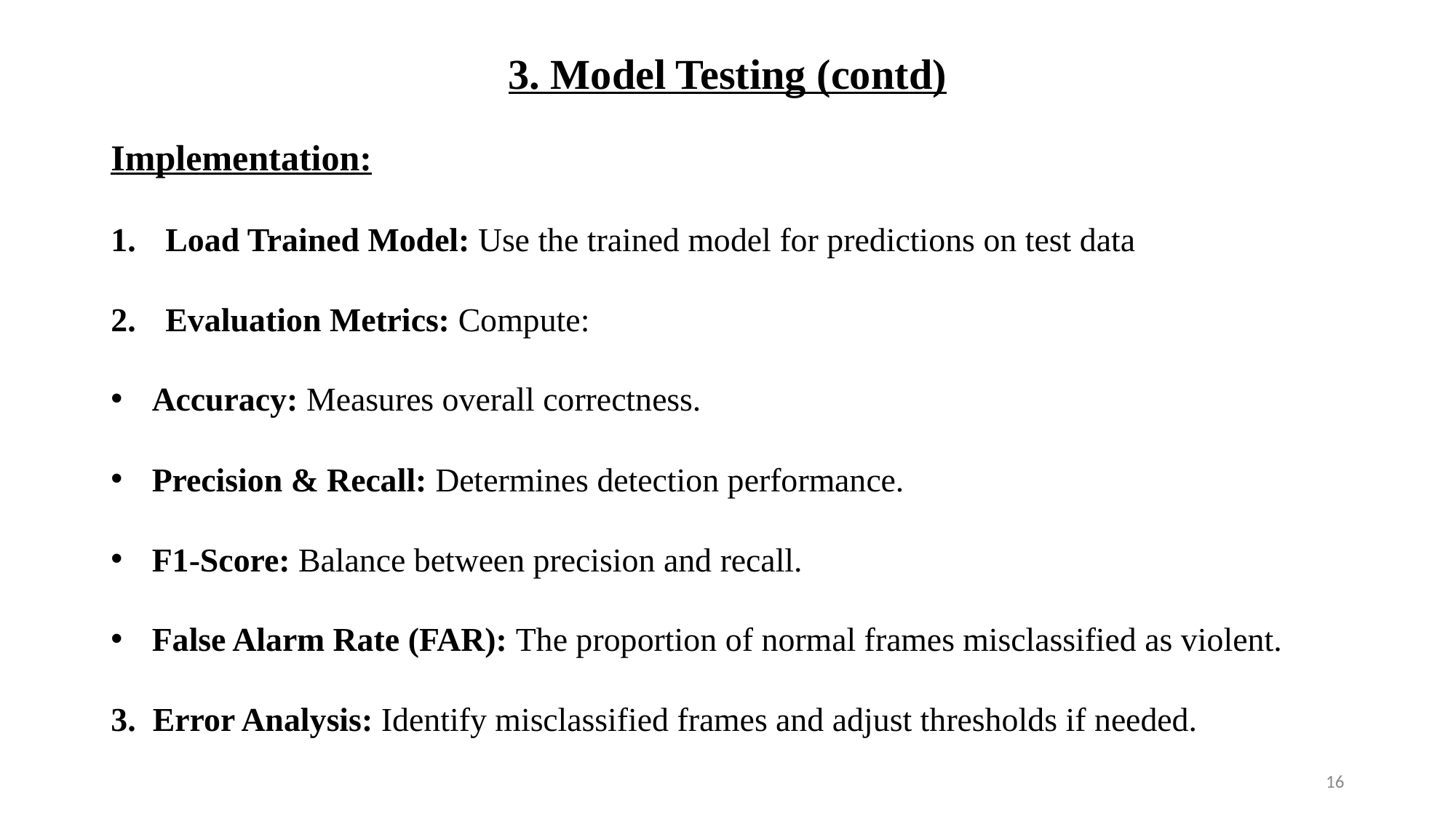

3. Model Testing (contd)
Implementation:

Load Trained Model: Use the trained model for predictions on test data

Evaluation Metrics: Compute:

Accuracy: Measures overall correctness.

Precision & Recall: Determines detection performance.

F1-Score: Balance between precision and recall.

False Alarm Rate (FAR): The proportion of normal frames misclassified as violent.

3.  Error Analysis: Identify misclassified frames and adjust thresholds if needed.

16